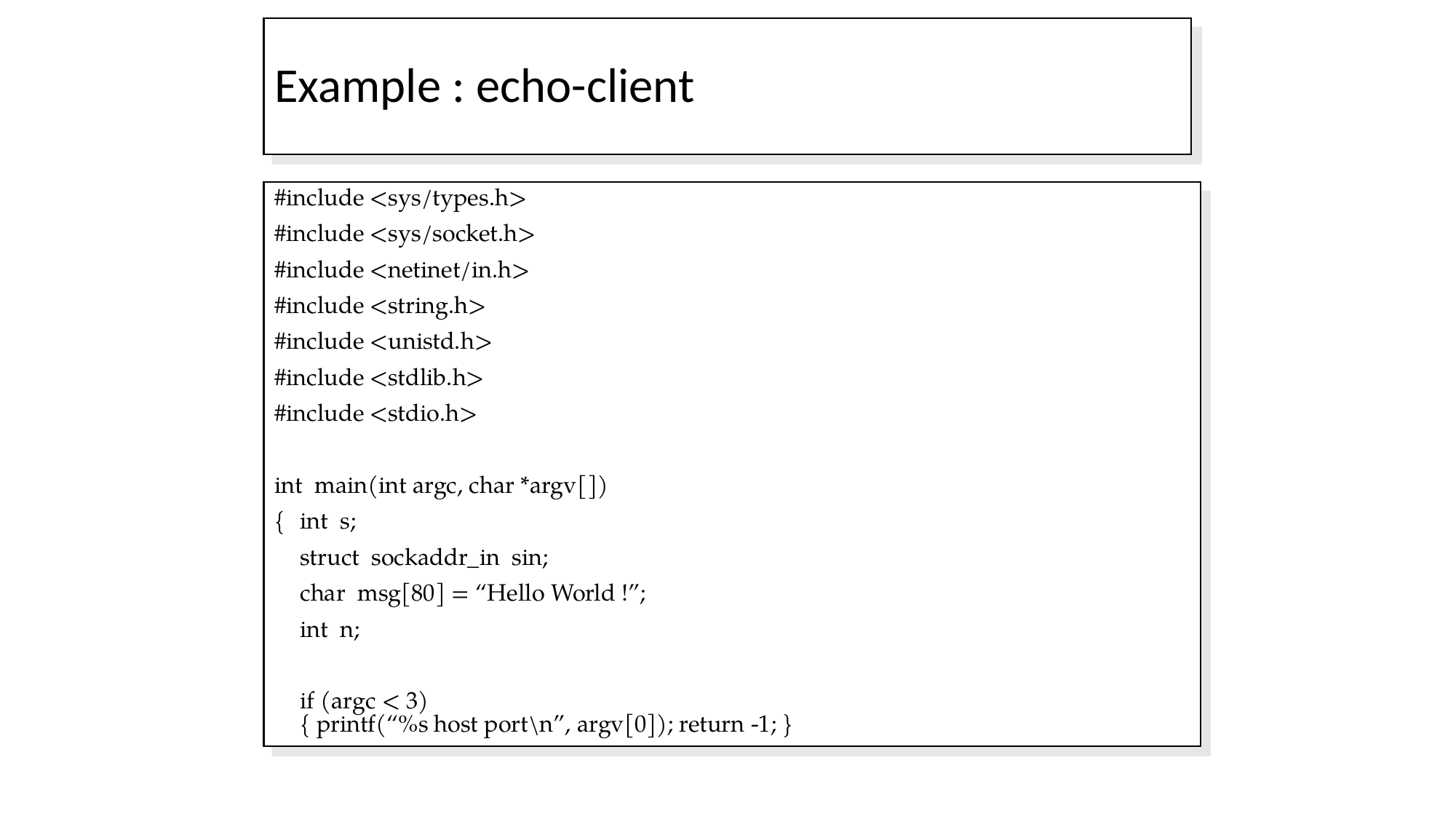

# Example : echo-client
#include <sys/types.h>
#include <sys/socket.h>
#include <netinet/in.h>
#include <string.h>
#include <unistd.h>
#include <stdlib.h>
#include <stdio.h>

int  main(int argc, char *argv[])
{	int  s;
 	struct  sockaddr_in  sin;
	char  msg[80] = “Hello World !”;
	int  n;

	if (argc < 3)
{ printf(“%s host port\n”, argv[0]); return -1; }